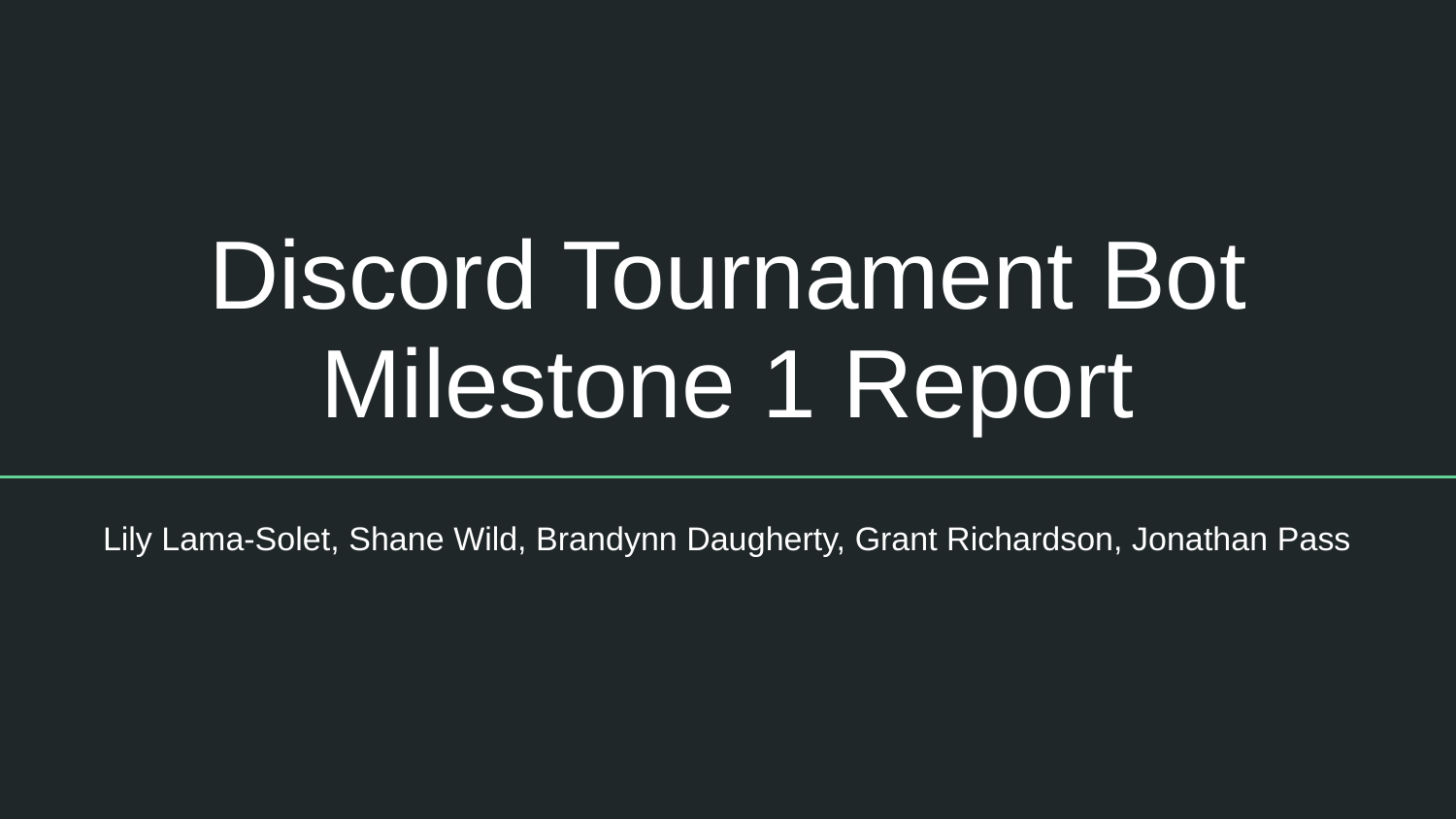

# Discord Tournament Bot Milestone 1 Report
Lily Lama-Solet, Shane Wild, Brandynn Daugherty, Grant Richardson, Jonathan Pass